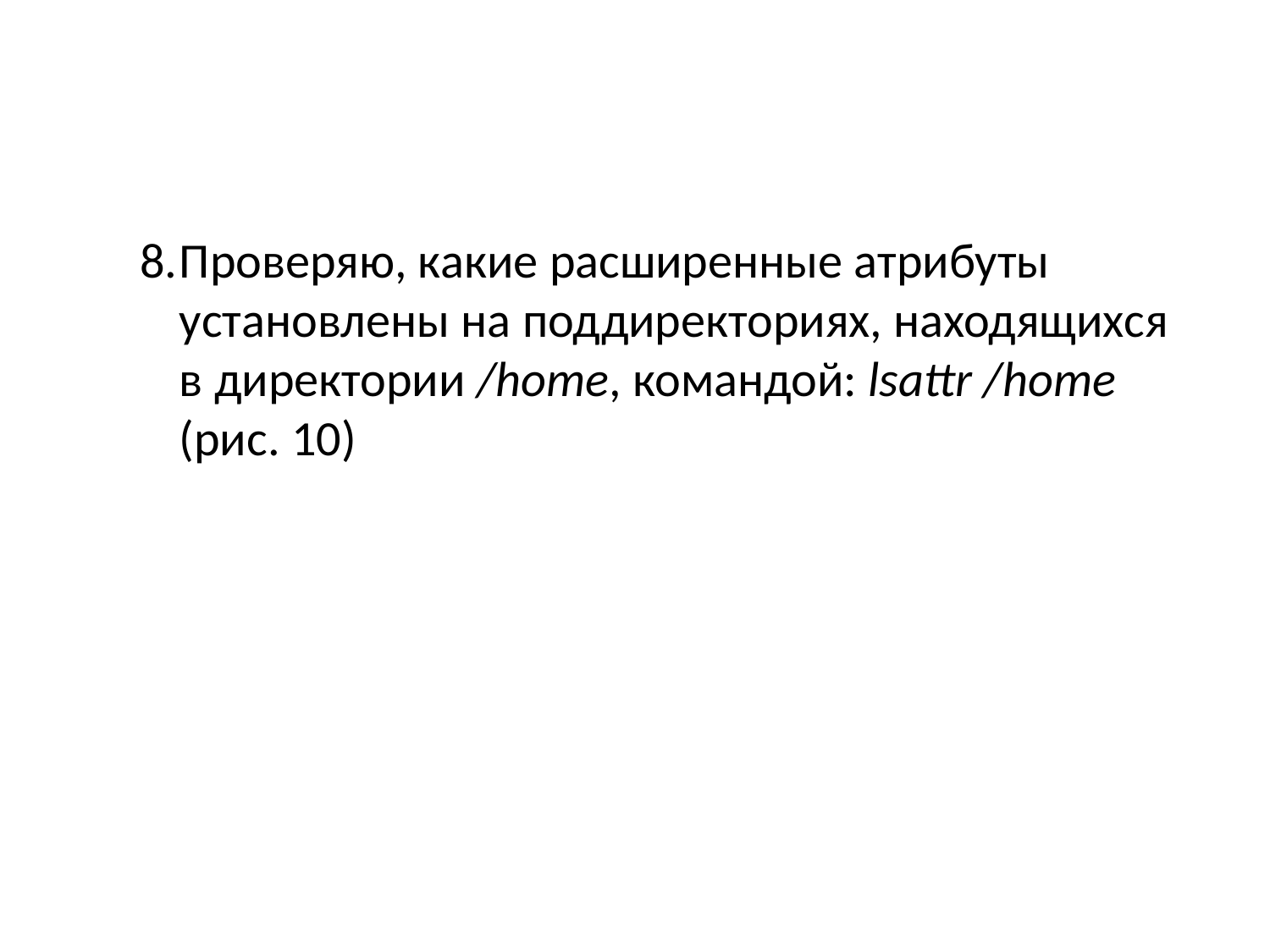

Проверяю, какие расширенные атрибуты установлены на поддиректориях, находящихся в директории /home, командой: lsattr /home (рис. 10)